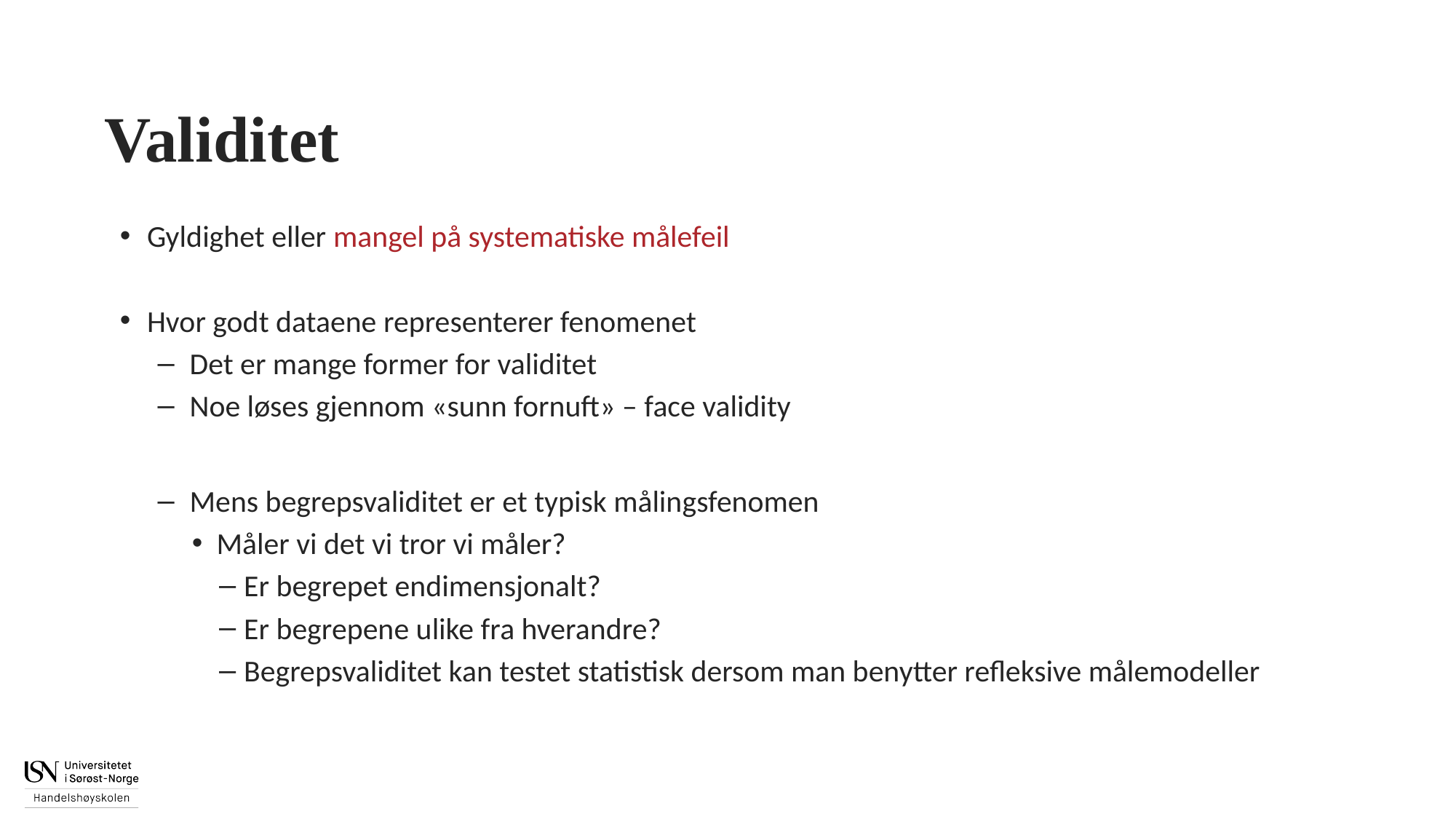

# Validitet
Gyldighet eller mangel på systematiske målefeil

Hvor godt dataene representerer fenomenet
Det er mange former for validitet
Noe løses gjennom «sunn fornuft» – face validity

Mens begrepsvaliditet er et typisk målingsfenomen
Måler vi det vi tror vi måler?
Er begrepet endimensjonalt?
Er begrepene ulike fra hverandre?
Begrepsvaliditet kan testet statistisk dersom man benytter refleksive målemodeller